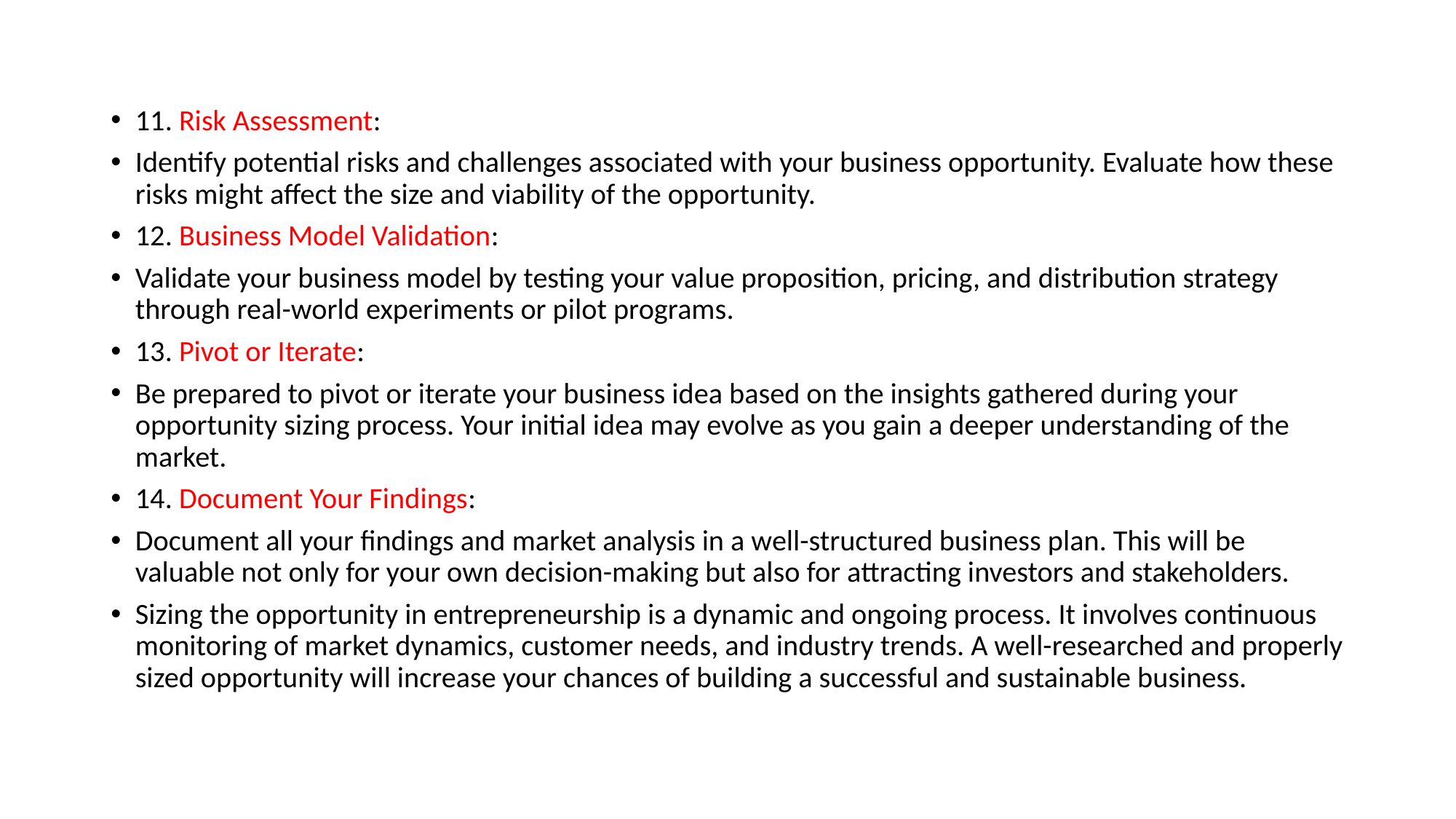

#
11. Risk Assessment:
Identify potential risks and challenges associated with your business opportunity. Evaluate how these risks might affect the size and viability of the opportunity.
12. Business Model Validation:
Validate your business model by testing your value proposition, pricing, and distribution strategy through real-world experiments or pilot programs.
13. Pivot or Iterate:
Be prepared to pivot or iterate your business idea based on the insights gathered during your opportunity sizing process. Your initial idea may evolve as you gain a deeper understanding of the market.
14. Document Your Findings:
Document all your findings and market analysis in a well-structured business plan. This will be valuable not only for your own decision-making but also for attracting investors and stakeholders.
Sizing the opportunity in entrepreneurship is a dynamic and ongoing process. It involves continuous monitoring of market dynamics, customer needs, and industry trends. A well-researched and properly sized opportunity will increase your chances of building a successful and sustainable business.